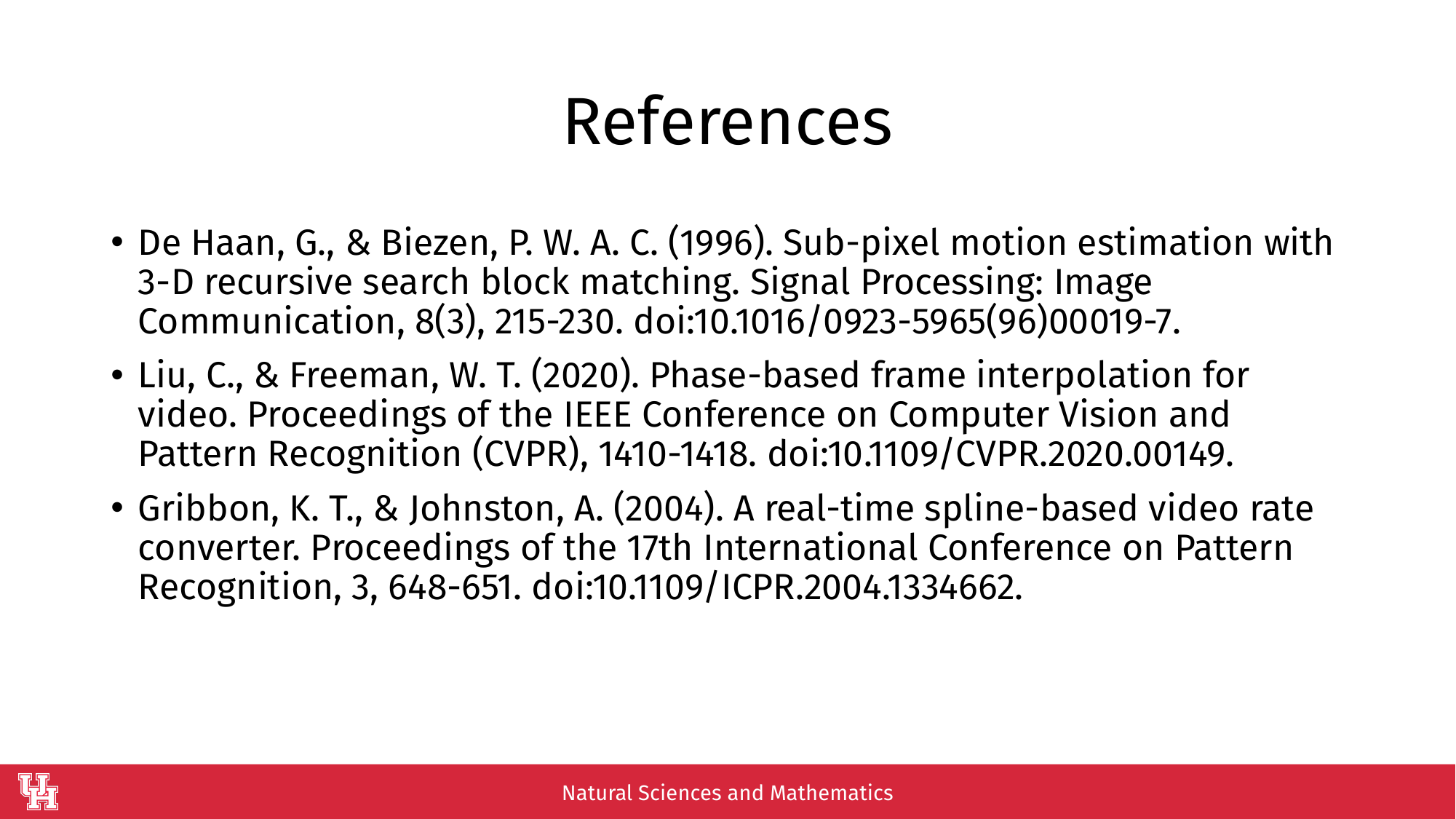

# References
De Haan, G., & Biezen, P. W. A. C. (1996). Sub-pixel motion estimation with 3-D recursive search block matching. Signal Processing: Image Communication, 8(3), 215-230. doi:10.1016/0923-5965(96)00019-7.
Liu, C., & Freeman, W. T. (2020). Phase-based frame interpolation for video. Proceedings of the IEEE Conference on Computer Vision and Pattern Recognition (CVPR), 1410-1418. doi:10.1109/CVPR.2020.00149.
Gribbon, K. T., & Johnston, A. (2004). A real-time spline-based video rate converter. Proceedings of the 17th International Conference on Pattern Recognition, 3, 648-651. doi:10.1109/ICPR.2004.1334662.